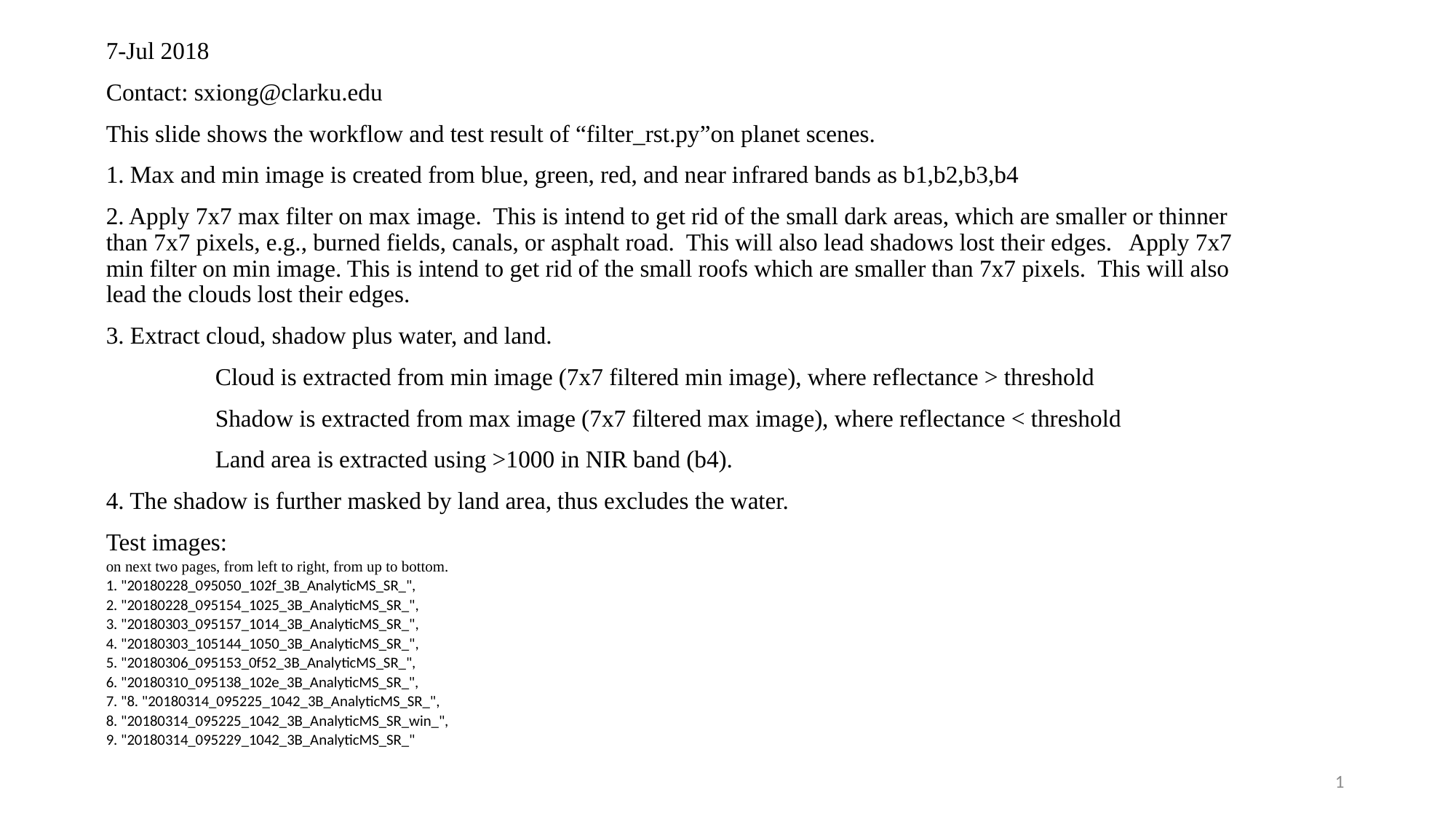

7-Jul 2018
Contact: sxiong@clarku.edu
This slide shows the workflow and test result of “filter_rst.py”on planet scenes.
1. Max and min image is created from blue, green, red, and near infrared bands as b1,b2,b3,b4
2. Apply 7x7 max filter on max image.  This is intend to get rid of the small dark areas, which are smaller or thinner than 7x7 pixels, e.g., burned fields, canals, or asphalt road.  This will also lead shadows lost their edges.   Apply 7x7 min filter on min image. This is intend to get rid of the small roofs which are smaller than 7x7 pixels.  This will also lead the clouds lost their edges.
3. Extract cloud, shadow plus water, and land.
	Cloud is extracted from min image (7x7 filtered min image), where reflectance > threshold
	Shadow is extracted from max image (7x7 filtered max image), where reflectance < threshold
	Land area is extracted using >1000 in NIR band (b4).
4. The shadow is further masked by land area, thus excludes the water.
Test images:
on next two pages, from left to right, from up to bottom.
1. "20180228_095050_102f_3B_AnalyticMS_SR_",
2. "20180228_095154_1025_3B_AnalyticMS_SR_",
3. "20180303_095157_1014_3B_AnalyticMS_SR_",
4. "20180303_105144_1050_3B_AnalyticMS_SR_",
5. "20180306_095153_0f52_3B_AnalyticMS_SR_",
6. "20180310_095138_102e_3B_AnalyticMS_SR_",
7. "8. "20180314_095225_1042_3B_AnalyticMS_SR_",
8. "20180314_095225_1042_3B_AnalyticMS_SR_win_",
9. "20180314_095229_1042_3B_AnalyticMS_SR_"

1